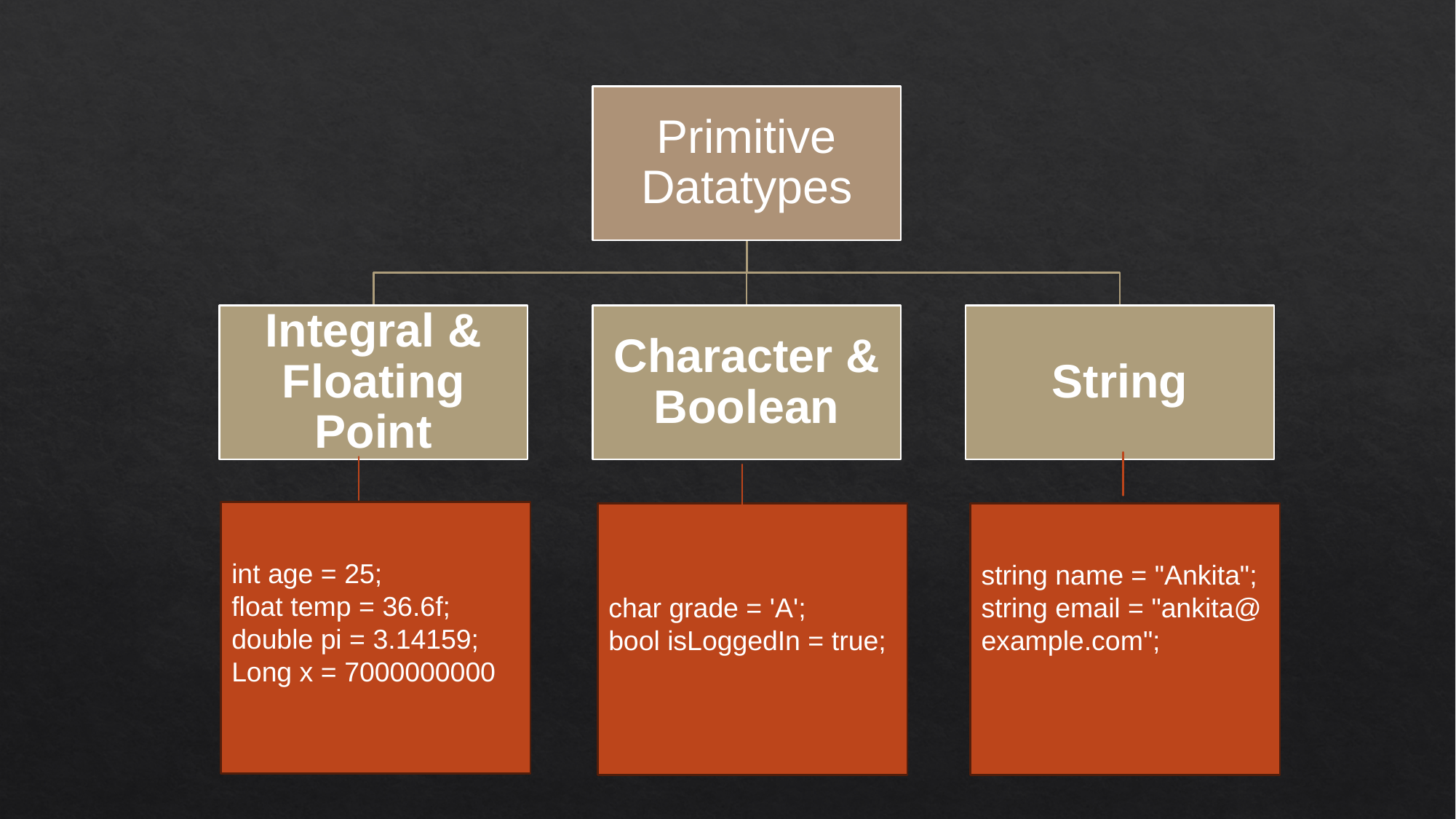

Primitive Datatypes
Integral & Floating Point
Character & Boolean
String
int age = 25;
float temp = 36.6f;
double pi = 3.14159;
Long x = 7000000000

string name = "Ankita";
string email = "ankita@example.com";

char grade = 'A';
bool isLoggedIn = true;